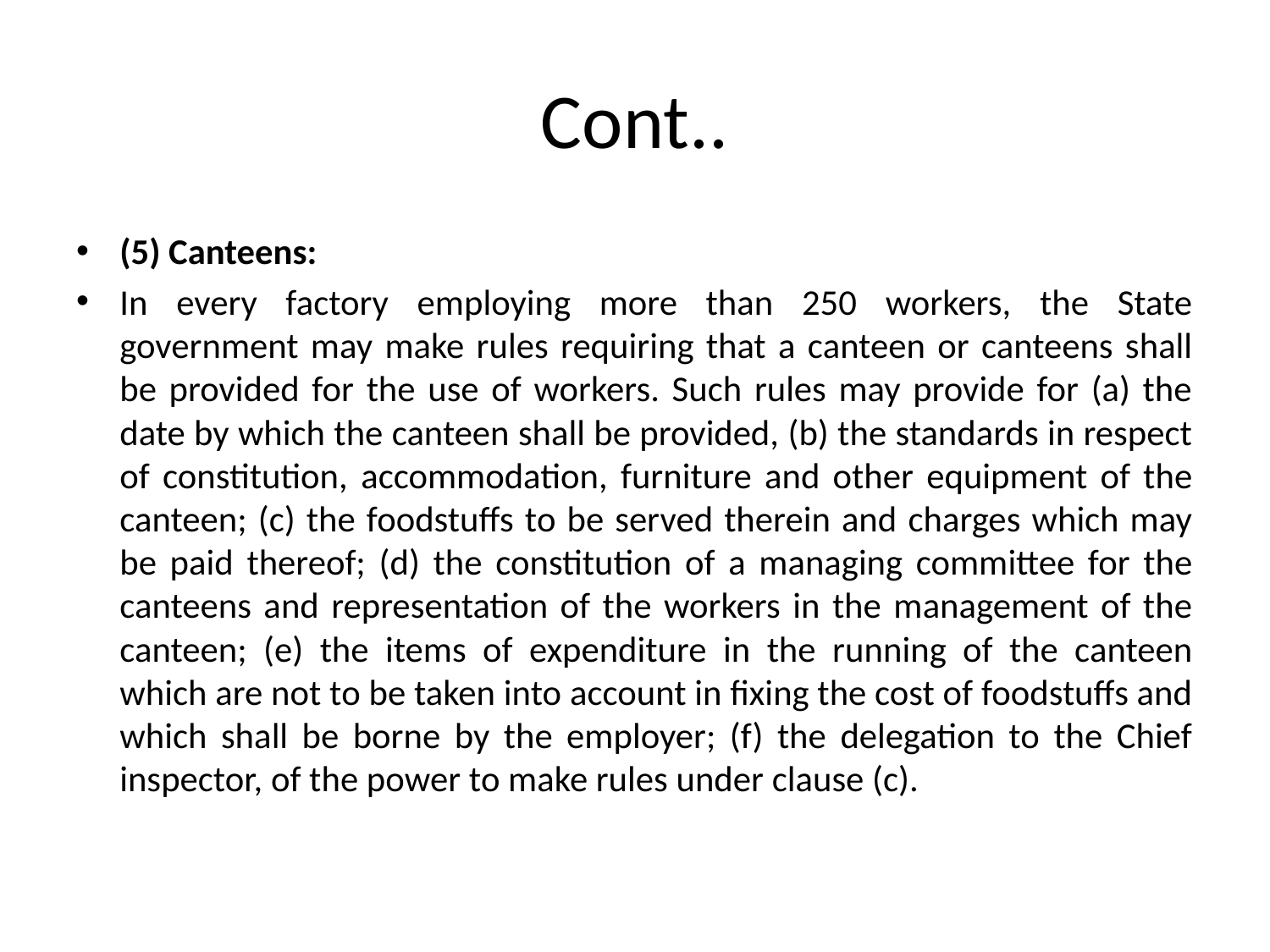

# Cont..
(5) Canteens:
In every factory employing more than 250 workers, the State government may make rules requiring that a canteen or canteens shall be provided for the use of workers. Such rules may provide for (a) the date by which the canteen shall be provided, (b) the standards in respect of constitution, accommodation, furniture and other equipment of the canteen; (c) the foodstuffs to be served therein and charges which may be paid thereof; (d) the constitution of a managing committee for the canteens and representation of the workers in the management of the canteen; (e) the items of expenditure in the running of the canteen which are not to be taken into account in fixing the cost of foodstuffs and which shall be borne by the employer; (f) the delegation to the Chief inspector, of the power to make rules under clause (c).